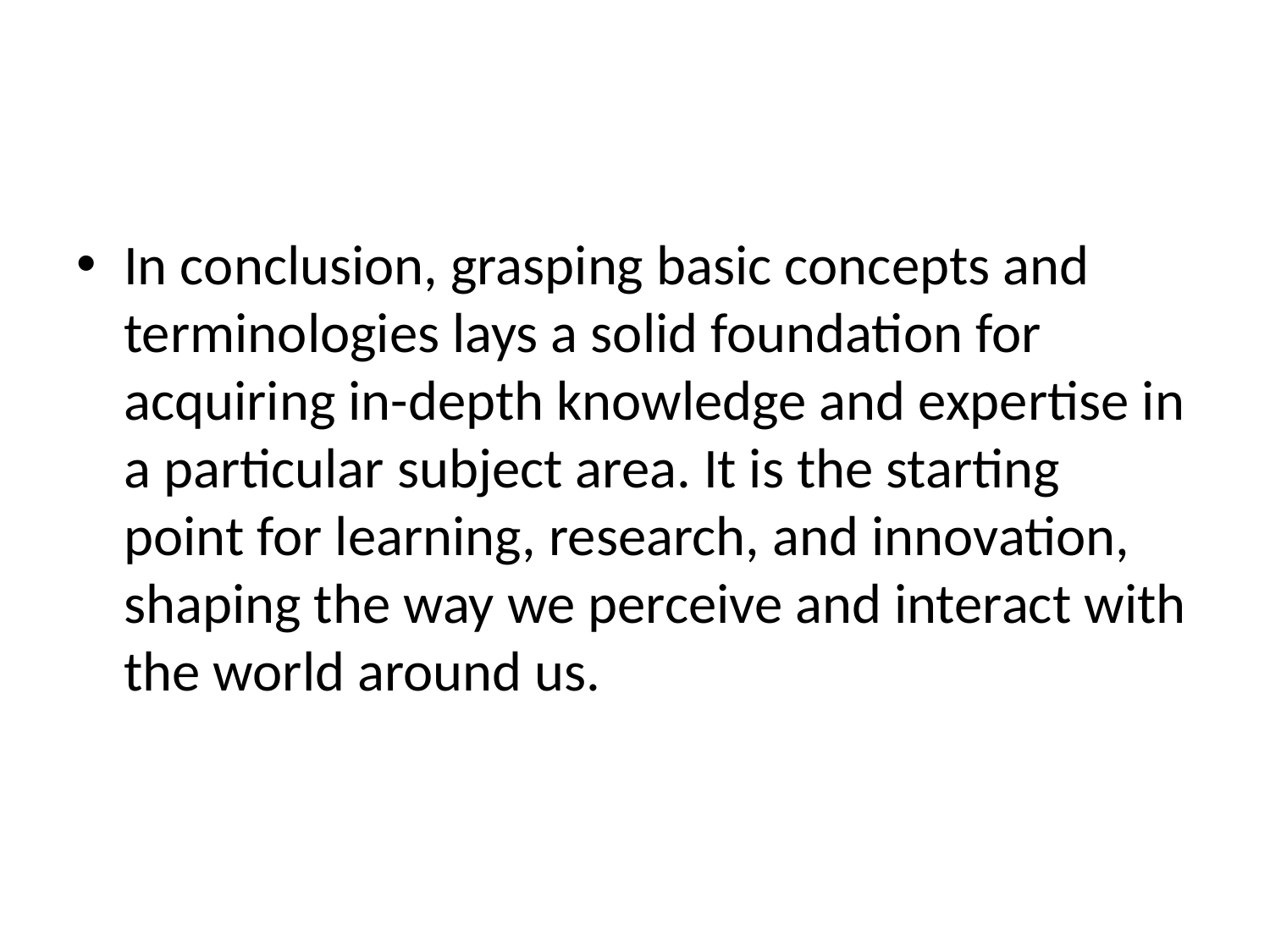

#
In conclusion, grasping basic concepts and terminologies lays a solid foundation for acquiring in-depth knowledge and expertise in a particular subject area. It is the starting point for learning, research, and innovation, shaping the way we perceive and interact with the world around us.